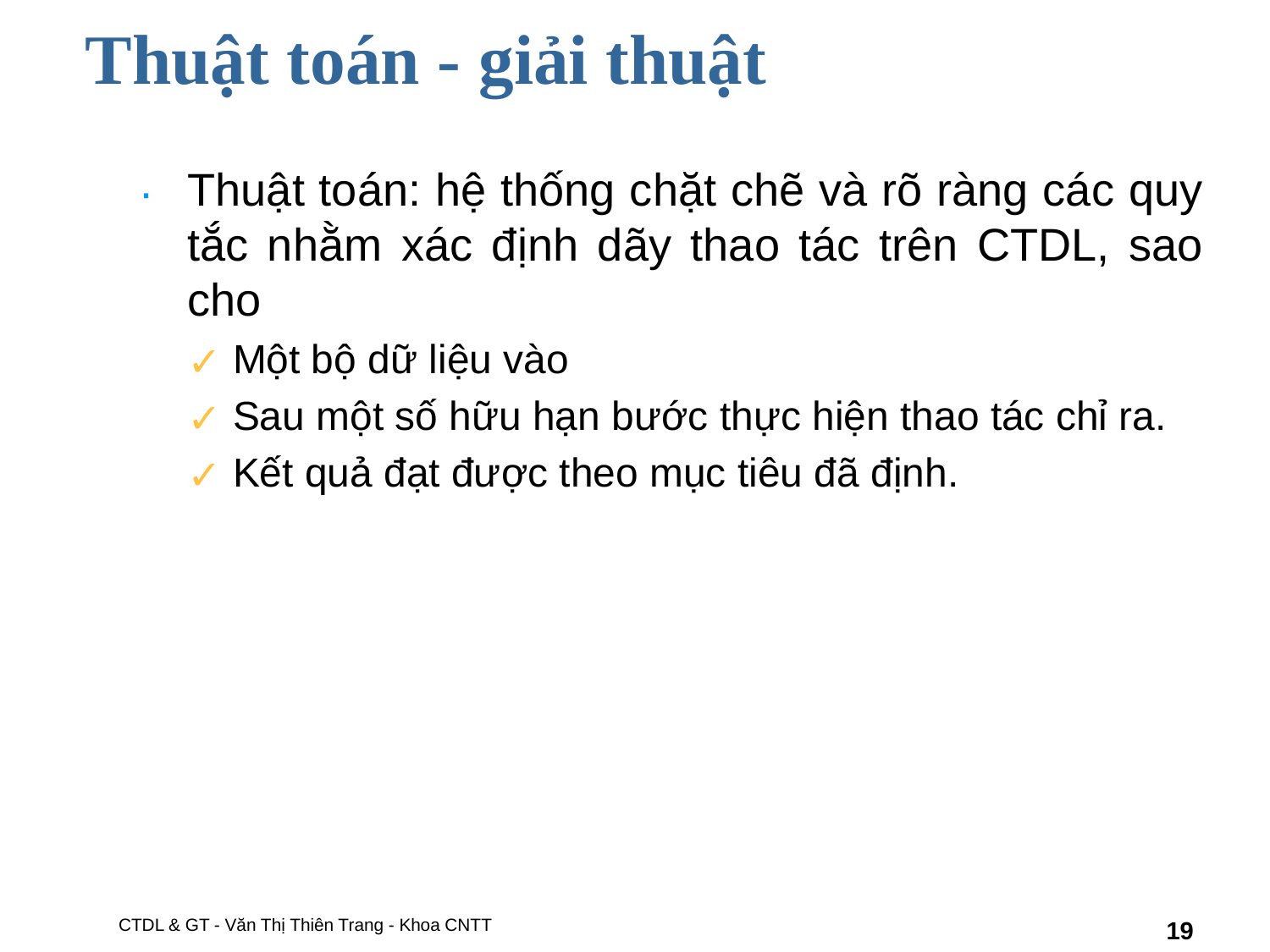

# Thuật toán - giải thuật
Thuật toán: hệ thống chặt chẽ và rõ ràng các quy tắc nhằm xác định dãy thao tác trên CTDL, sao cho
Một bộ dữ liệu vào
Sau một số hữu hạn bước thực hiện thao tác chỉ ra.
Kết quả đạt được theo mục tiêu đã định.
CTDL & GT - Văn Thị Thiên Trang - Khoa CNTT
19